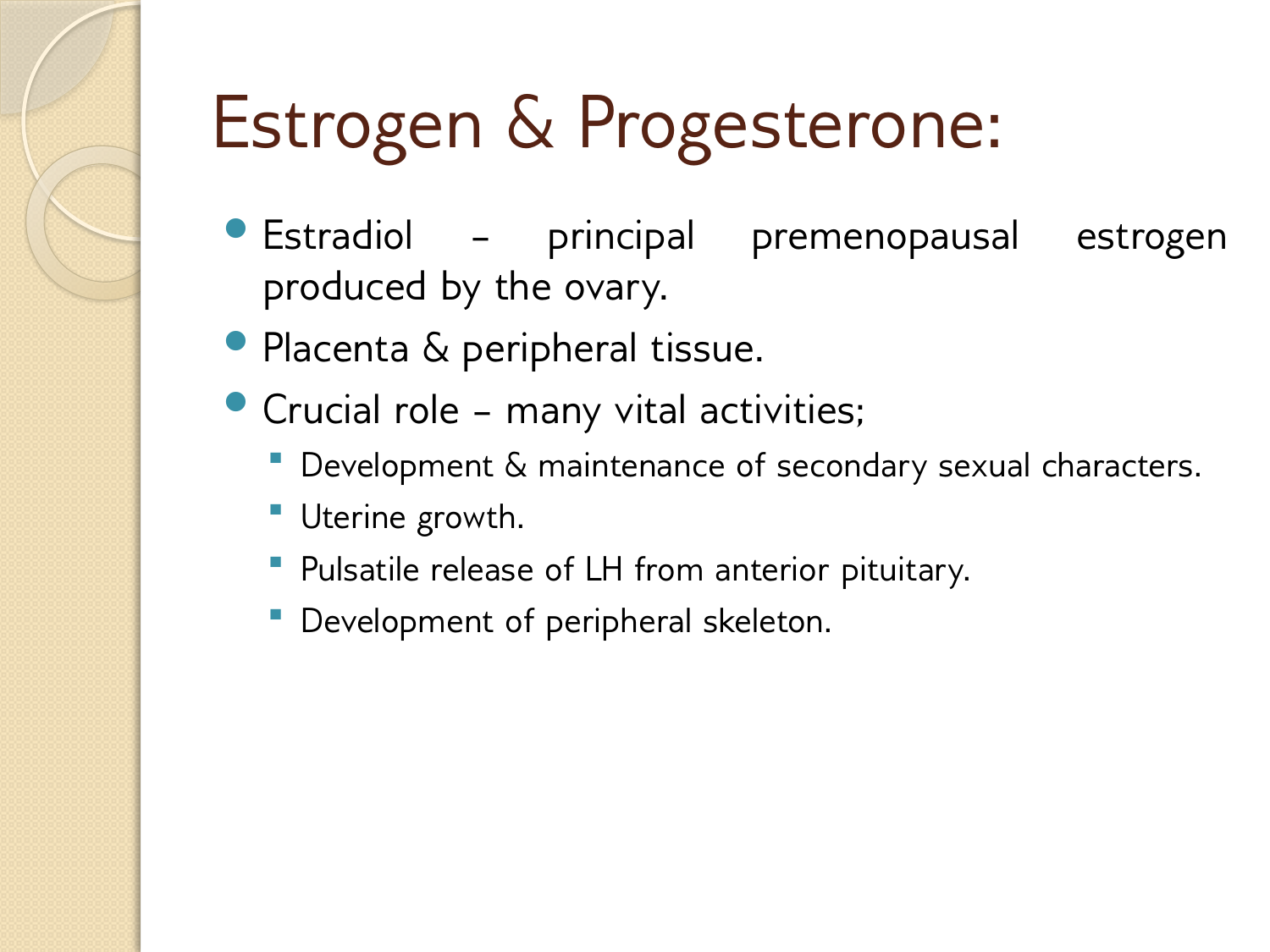

# Estrogen & Progesterone:
Estradiol – principal premenopausal estrogen produced by the ovary.
Placenta & peripheral tissue.
Crucial role – many vital activities;
Development & maintenance of secondary sexual characters.
Uterine growth.
Pulsatile release of LH from anterior pituitary.
Development of peripheral skeleton.